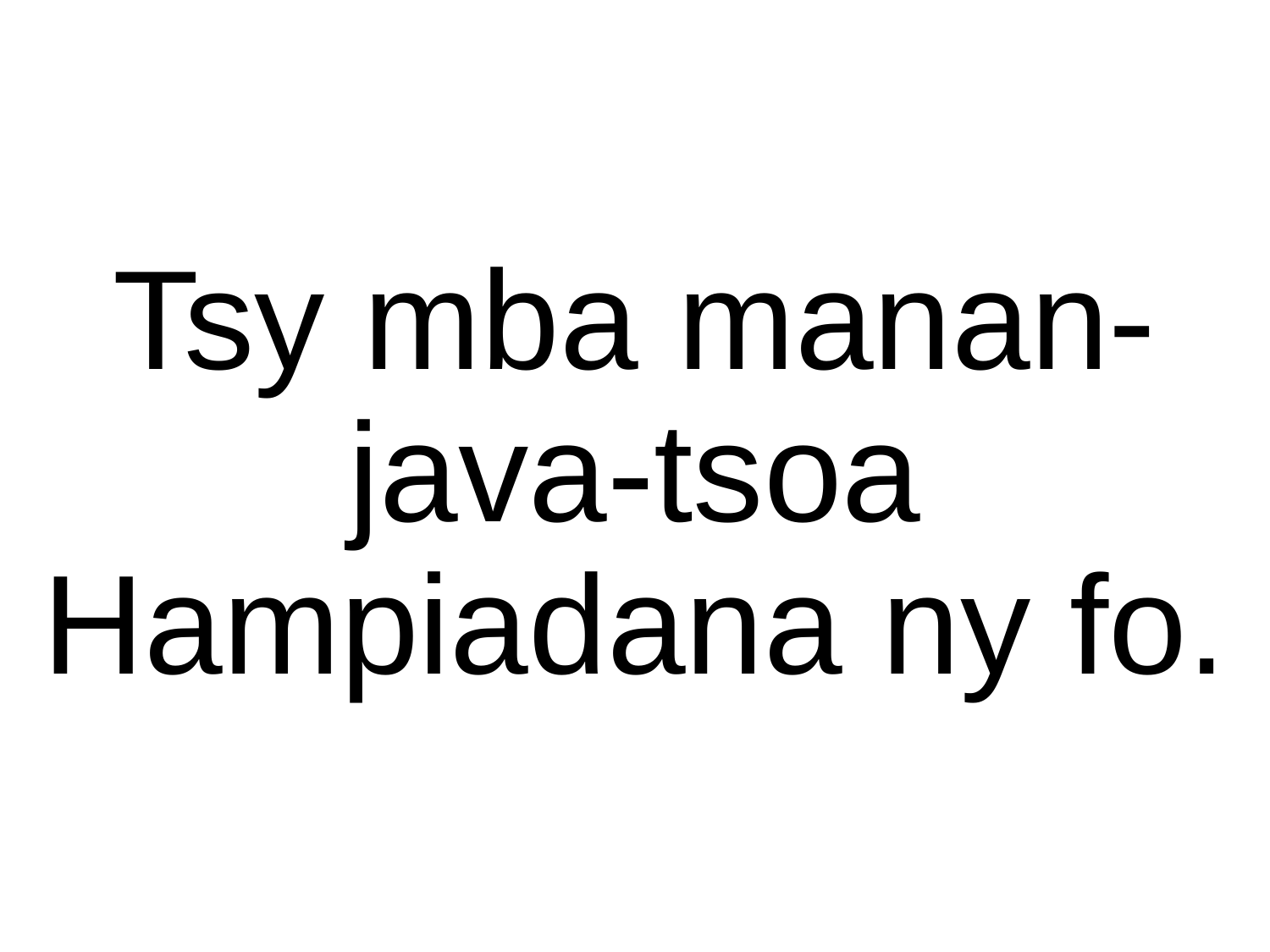

Tsy mba manan-
java-tsoa
Hampiadana ny fo.